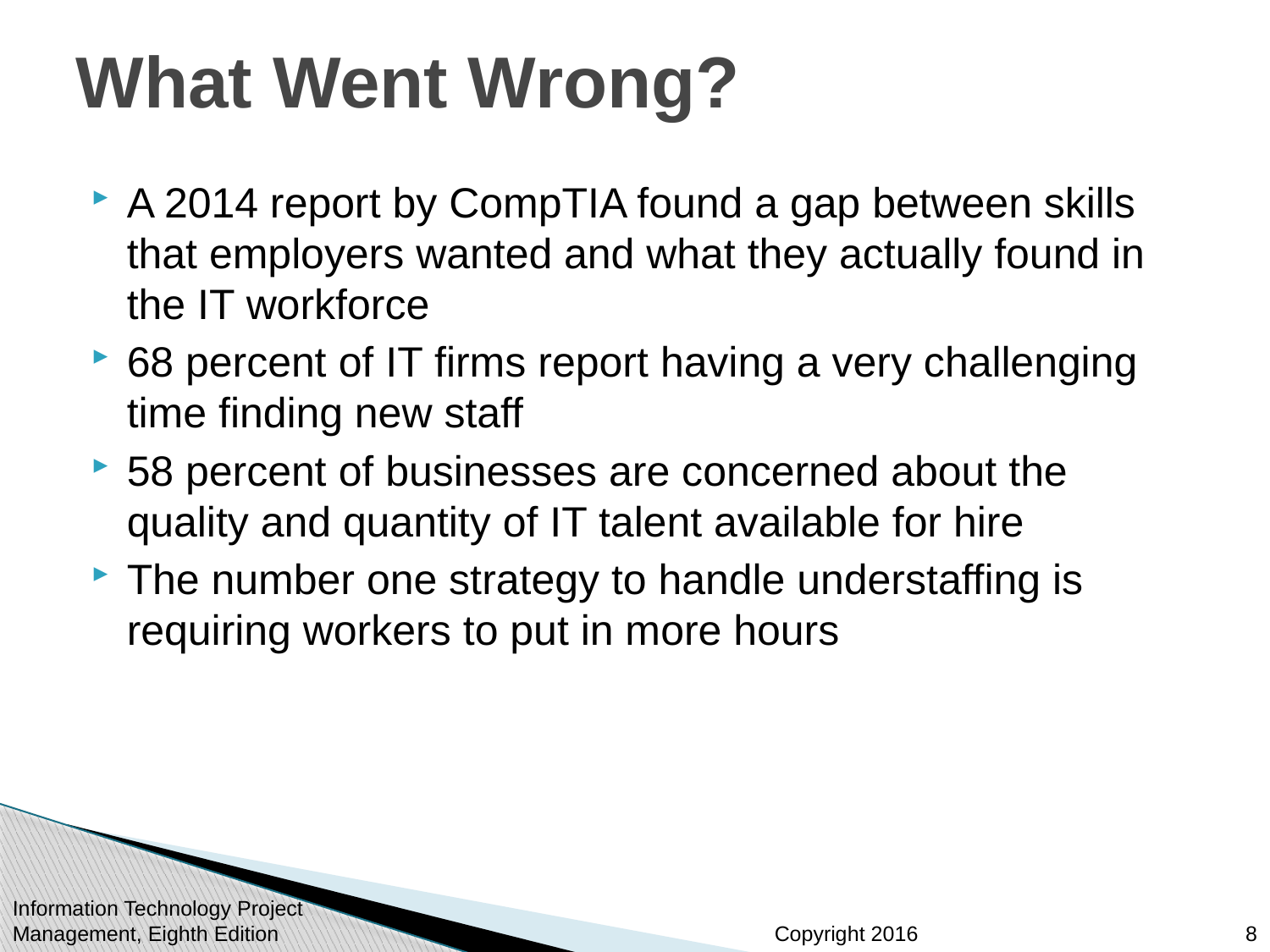

# What Went Wrong?
A 2014 report by CompTIA found a gap between skills that employers wanted and what they actually found in the IT workforce
68 percent of IT firms report having a very challenging time finding new staff
58 percent of businesses are concerned about the quality and quantity of IT talent available for hire
The number one strategy to handle understaffing is requiring workers to put in more hours
Information Technology Project Management, Eighth Edition
8